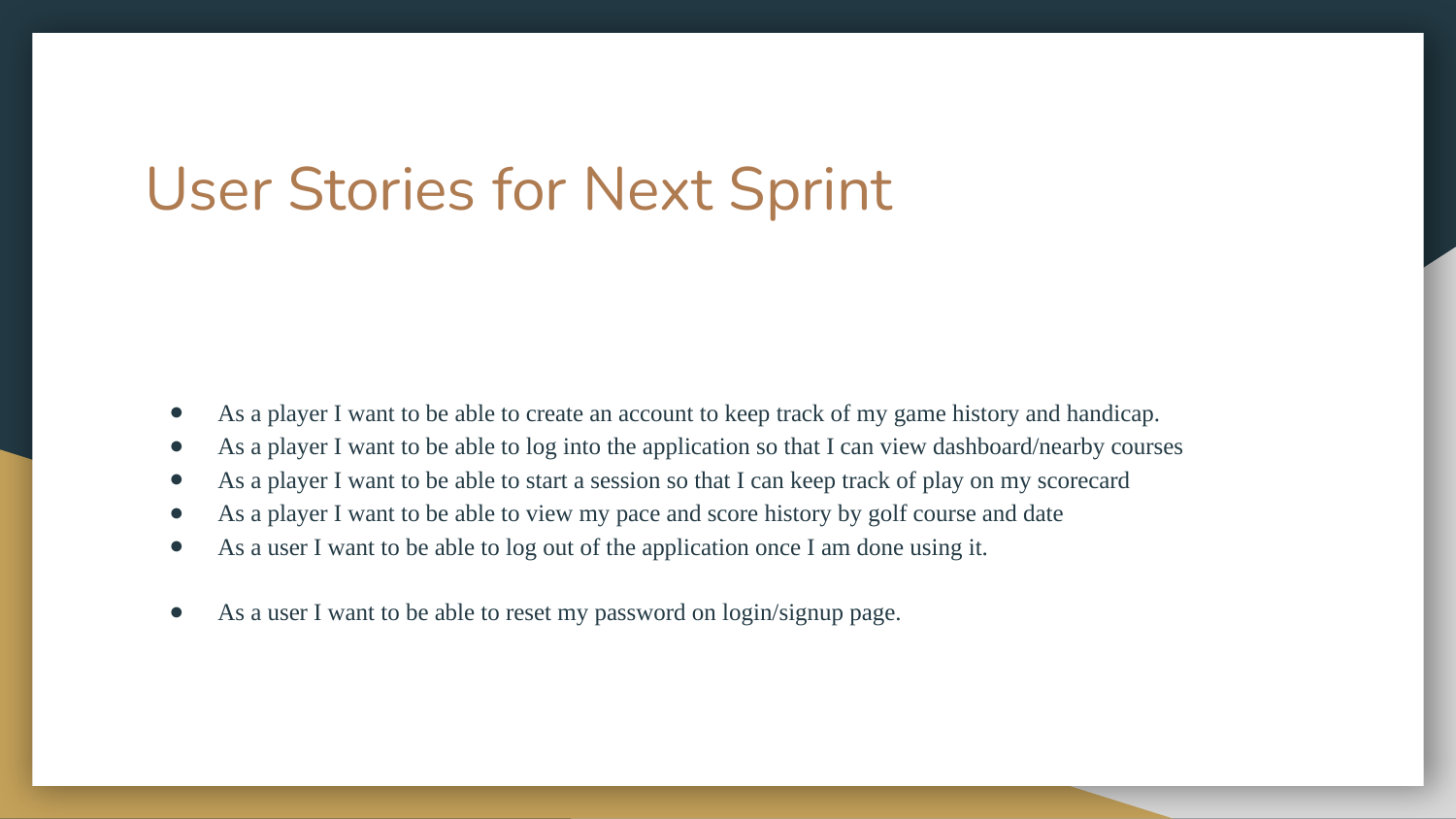

# User Stories for Next Sprint

As a player I want to be able to create an account to keep track of my game history and handicap.
As a player I want to be able to log into the application so that I can view dashboard/nearby courses
As a player I want to be able to start a session so that I can keep track of play on my scorecard
As a player I want to be able to view my pace and score history by golf course and date
As a user I want to be able to log out of the application once I am done using it.
As a user I want to be able to reset my password on login/signup page.